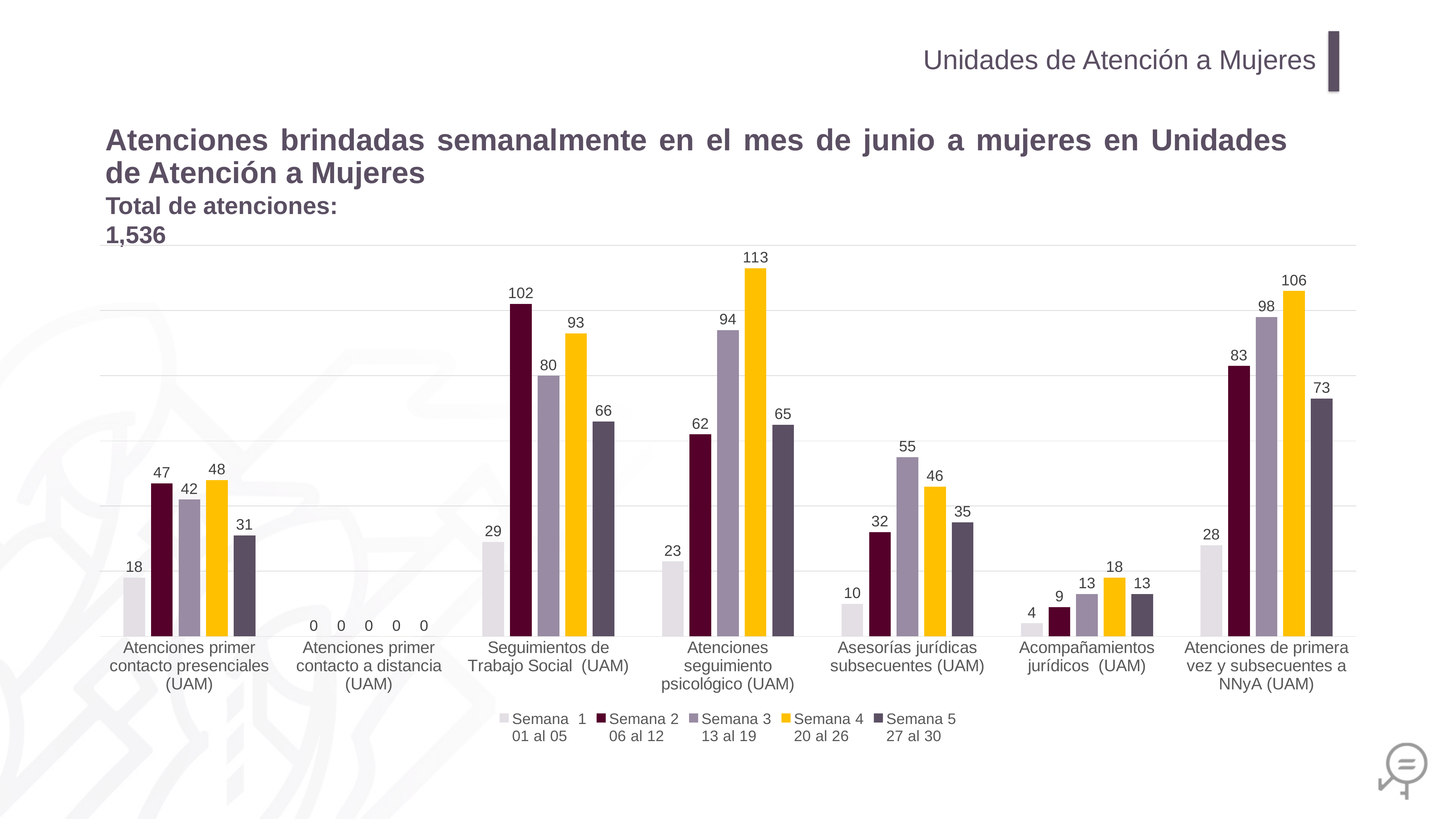

Unidades de Atención a Mujeres
Atenciones brindadas semanalmente en el mes de junio a mujeres en Unidades de Atención a Mujeres
Total de atenciones: 1,536

### Chart

| Category | Semana  1
01 al 05 | Semana 2
06 al 12 | Semana 3
13 al 19 | Semana 4
20 al 26 | Semana 5
27 al 30 |
|---|---|---|---|---|---|
| Atenciones primer contacto presenciales (UAM) | 18.0 | 47.0 | 42.0 | 48.0 | 31.0 |
| Atenciones primer contacto a distancia (UAM) | 0.0 | 0.0 | 0.0 | 0.0 | 0.0 |
| Seguimientos de Trabajo Social  (UAM) | 29.0 | 102.0 | 80.0 | 93.0 | 66.0 |
| Atenciones seguimiento psicológico (UAM) | 23.0 | 62.0 | 94.0 | 113.0 | 65.0 |
| Asesorías jurídicas subsecuentes (UAM) | 10.0 | 32.0 | 55.0 | 46.0 | 35.0 |
| Acompañamientos jurídicos  (UAM) | 4.0 | 9.0 | 13.0 | 18.0 | 13.0 |
| Atenciones de primera vez y subsecuentes a NNyA (UAM) | 28.0 | 83.0 | 98.0 | 106.0 | 73.0 |